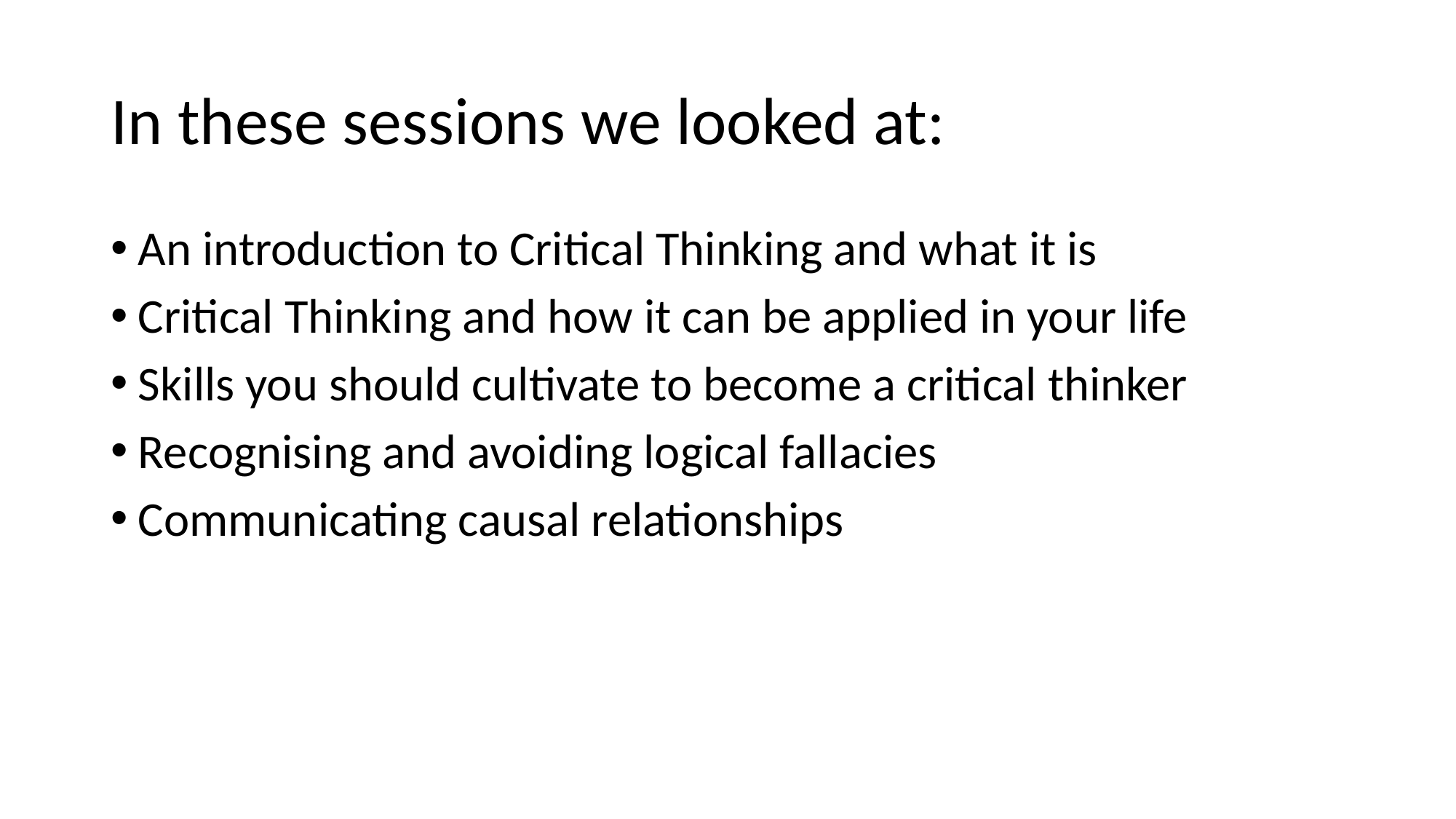

# In these sessions we looked at:
An introduction to Critical Thinking and what it is
Critical Thinking and how it can be applied in your life
Skills you should cultivate to become a critical thinker
Recognising and avoiding logical fallacies
Communicating causal relationships